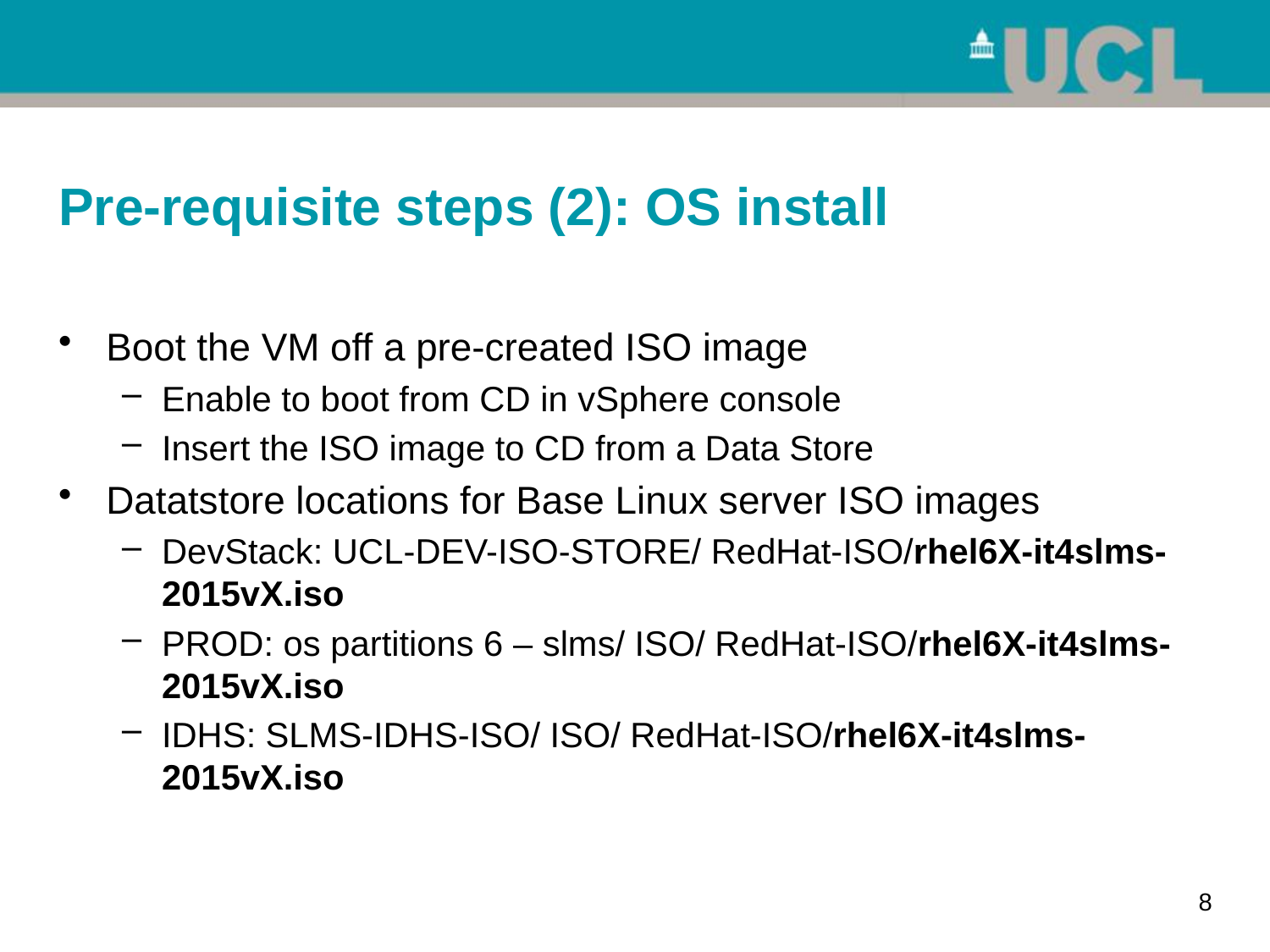

# Pre-requisite steps (2): OS install
Boot the VM off a pre-created ISO image
Enable to boot from CD in vSphere console
Insert the ISO image to CD from a Data Store
Datatstore locations for Base Linux server ISO images
DevStack: UCL-DEV-ISO-STORE/ RedHat-ISO/rhel6X-it4slms-2015vX.iso
PROD: os partitions 6 – slms/ ISO/ RedHat-ISO/rhel6X-it4slms-2015vX.iso
IDHS: SLMS-IDHS-ISO/ ISO/ RedHat-ISO/rhel6X-it4slms-2015vX.iso
8